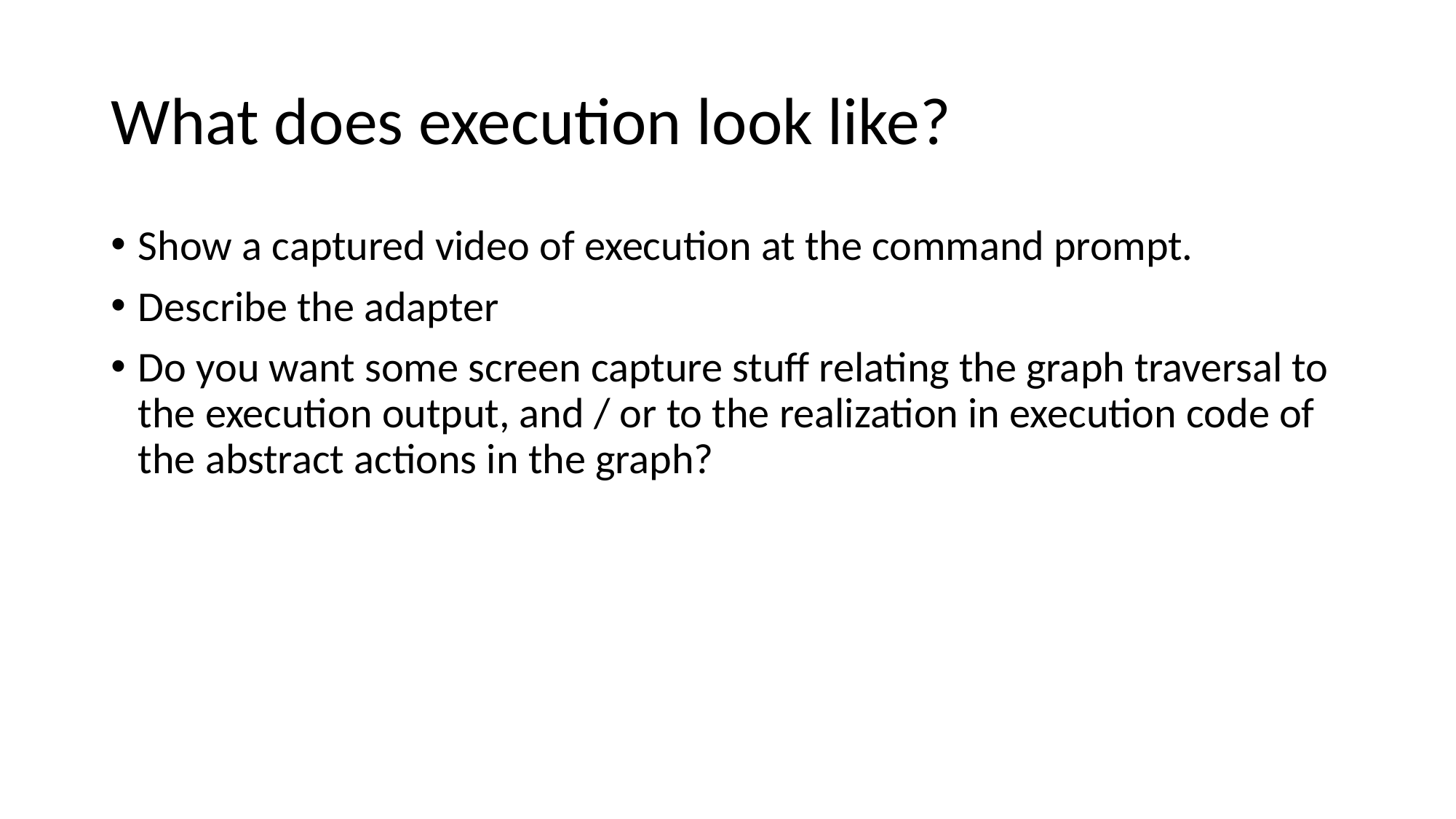

# What does execution look like?
Show a captured video of execution at the command prompt.
Describe the adapter
Do you want some screen capture stuff relating the graph traversal to the execution output, and / or to the realization in execution code of the abstract actions in the graph?